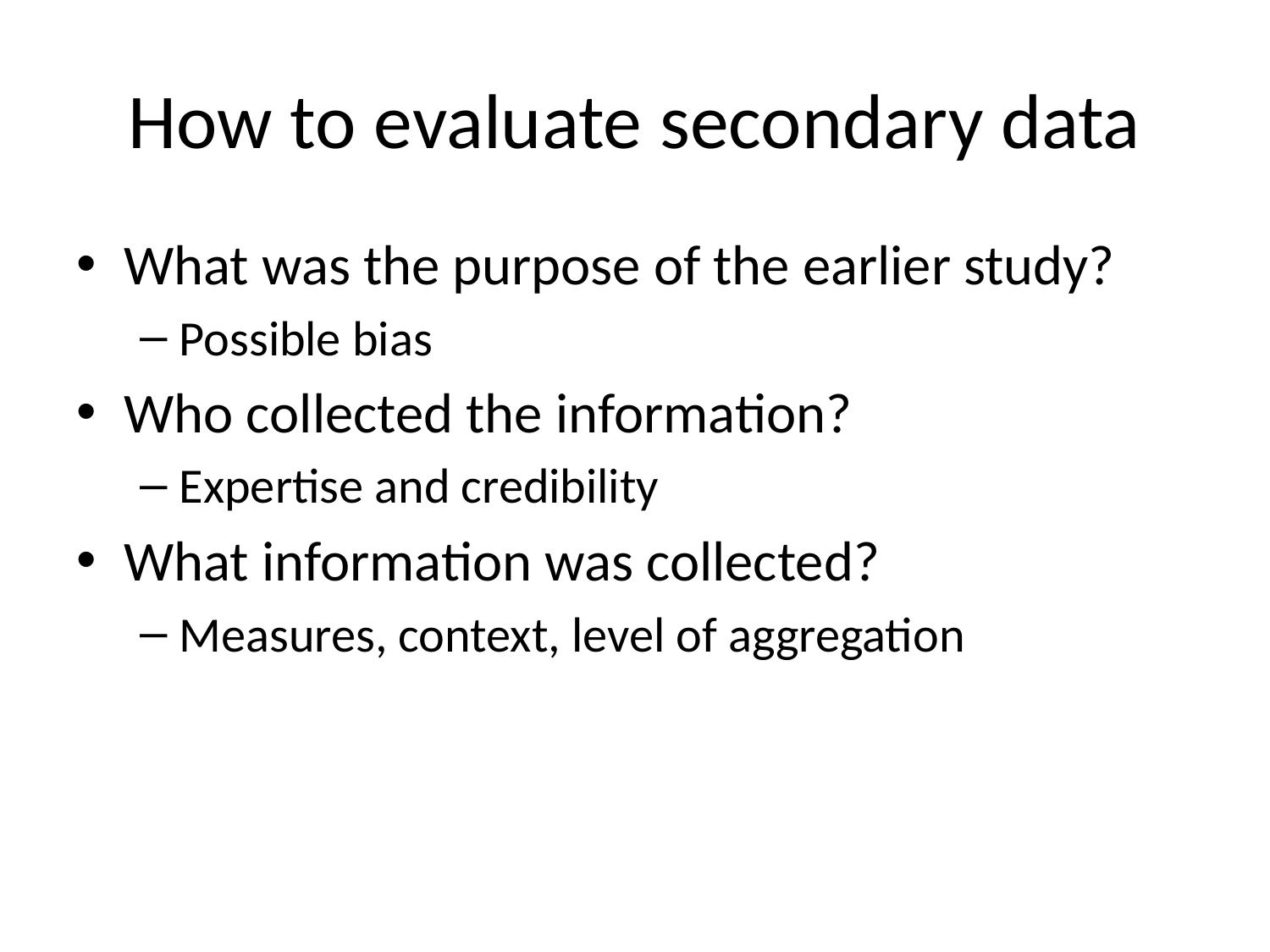

# How to evaluate secondary data
What was the purpose of the earlier study?
Possible bias
Who collected the information?
Expertise and credibility
What information was collected?
Measures, context, level of aggregation